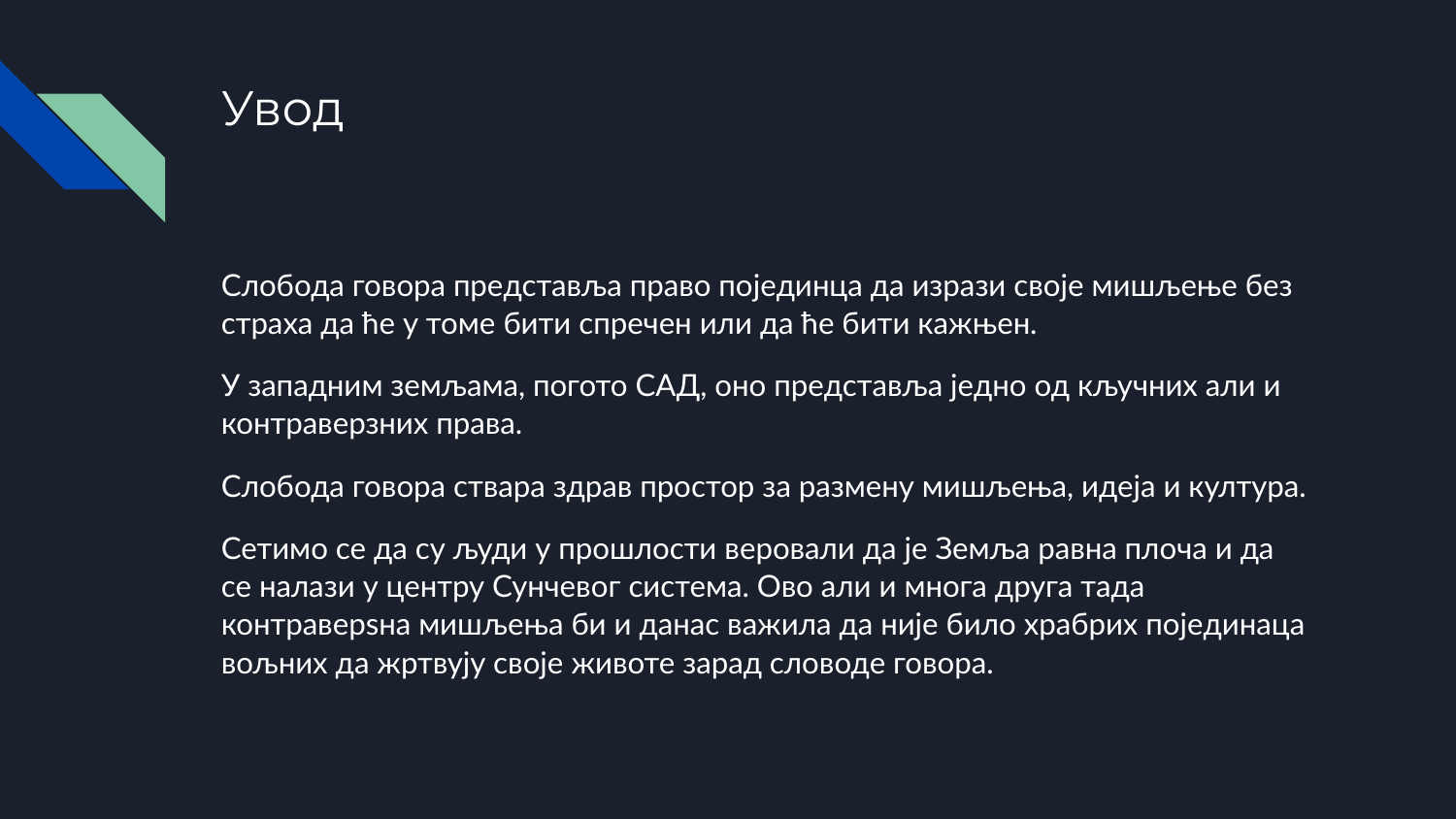

# Увод
Слобода говора представља право појединца да изрази своје мишљење без страха да ће у томе бити спречен или да ће бити кажњен.
У западним земљама, погото САД, оно представља једно од кључних али и контраверзних права.
Слобода говора ствара здрав простор за размену мишљења, идеја и култура.
Сетимо се да су људи у прошлости веровали да је Земља равна плоча и да се налази у центру Сунчевог система. Ово али и многа друга тада контраверѕна мишљења би и данас важила да није било храбрих појединаца вољних да жртвују своје животе зарад словоде говора.